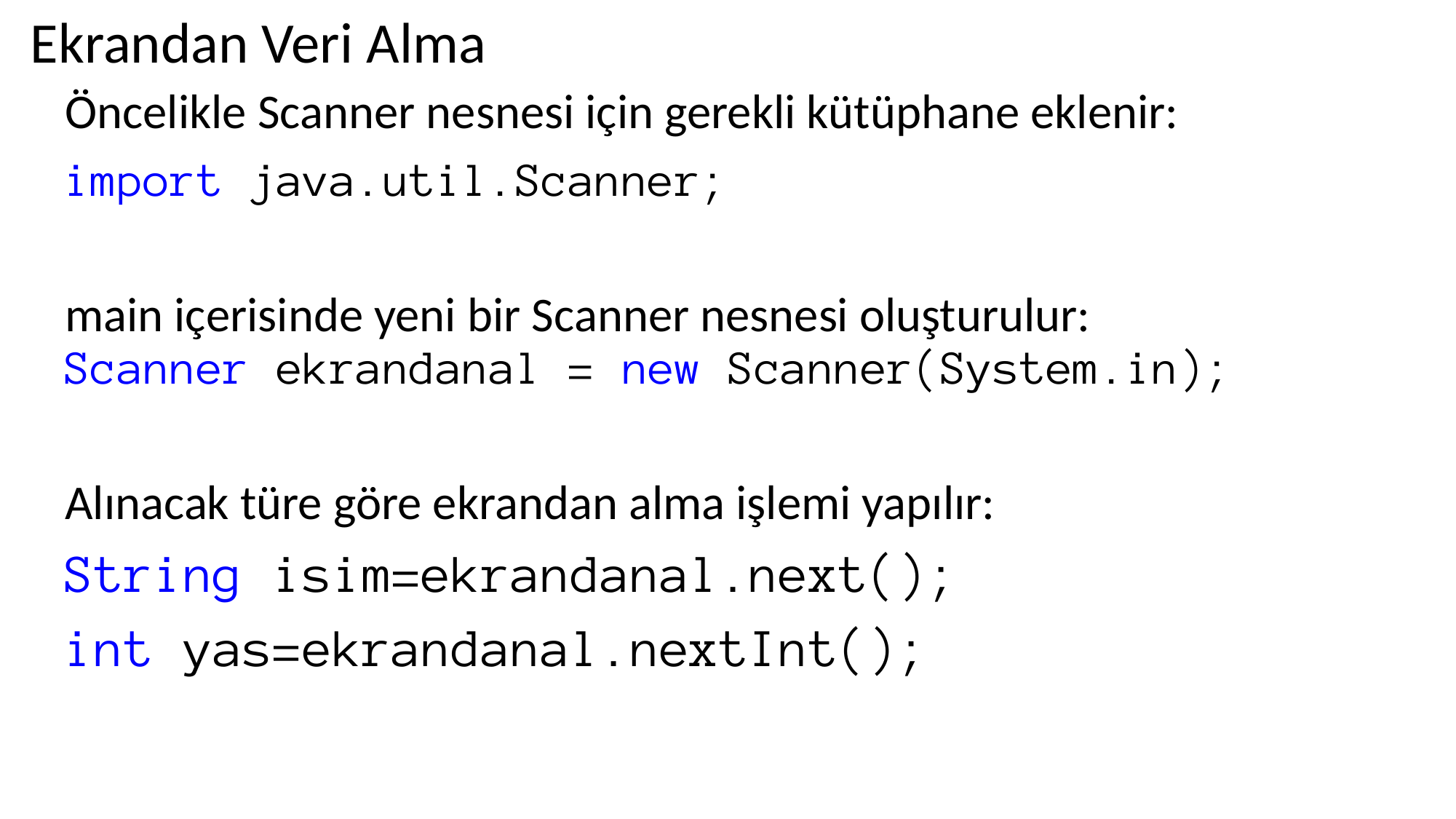

# Ekrandan Veri Alma
Öncelikle Scanner nesnesi için gerekli kütüphane eklenir:
import java.util.Scanner;

main içerisinde yeni bir Scanner nesnesi oluşturulur:
Scanner ekrandanal = new Scanner(System.in);

Alınacak türe göre ekrandan alma işlemi yapılır:
String isim=ekrandanal.next();
int yas=ekrandanal.nextInt();